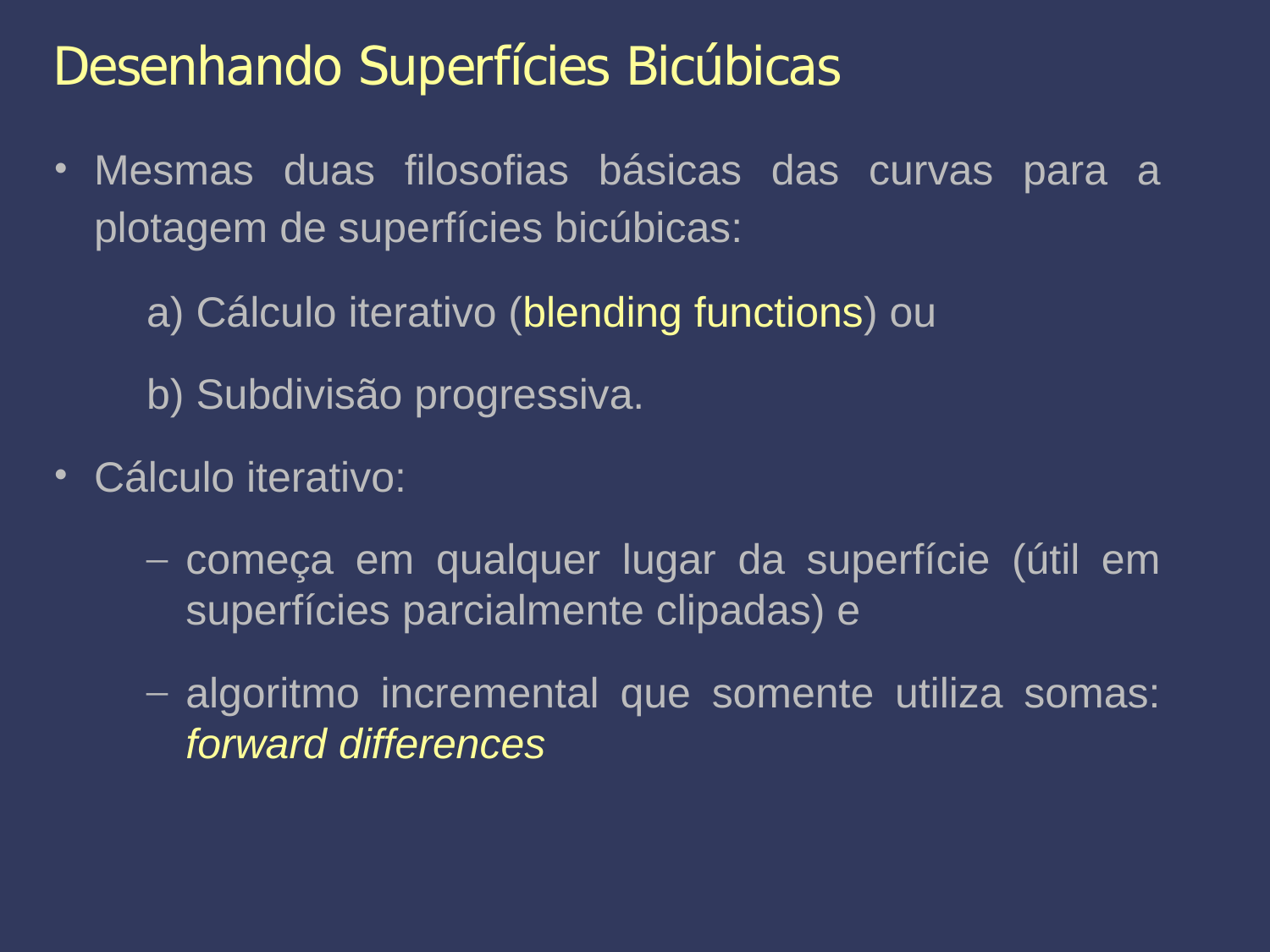

Desenhando Superfícies Bicúbicas
Mesmas duas filosofias básicas das curvas para a plotagem de superfícies bicúbicas:
a) Cálculo iterativo (blending functions) ou
b) Subdivisão progressiva.
Cálculo iterativo:
começa em qualquer lugar da superfície (útil em superfícies parcialmente clipadas) e
algoritmo incremental que somente utiliza somas: forward differences